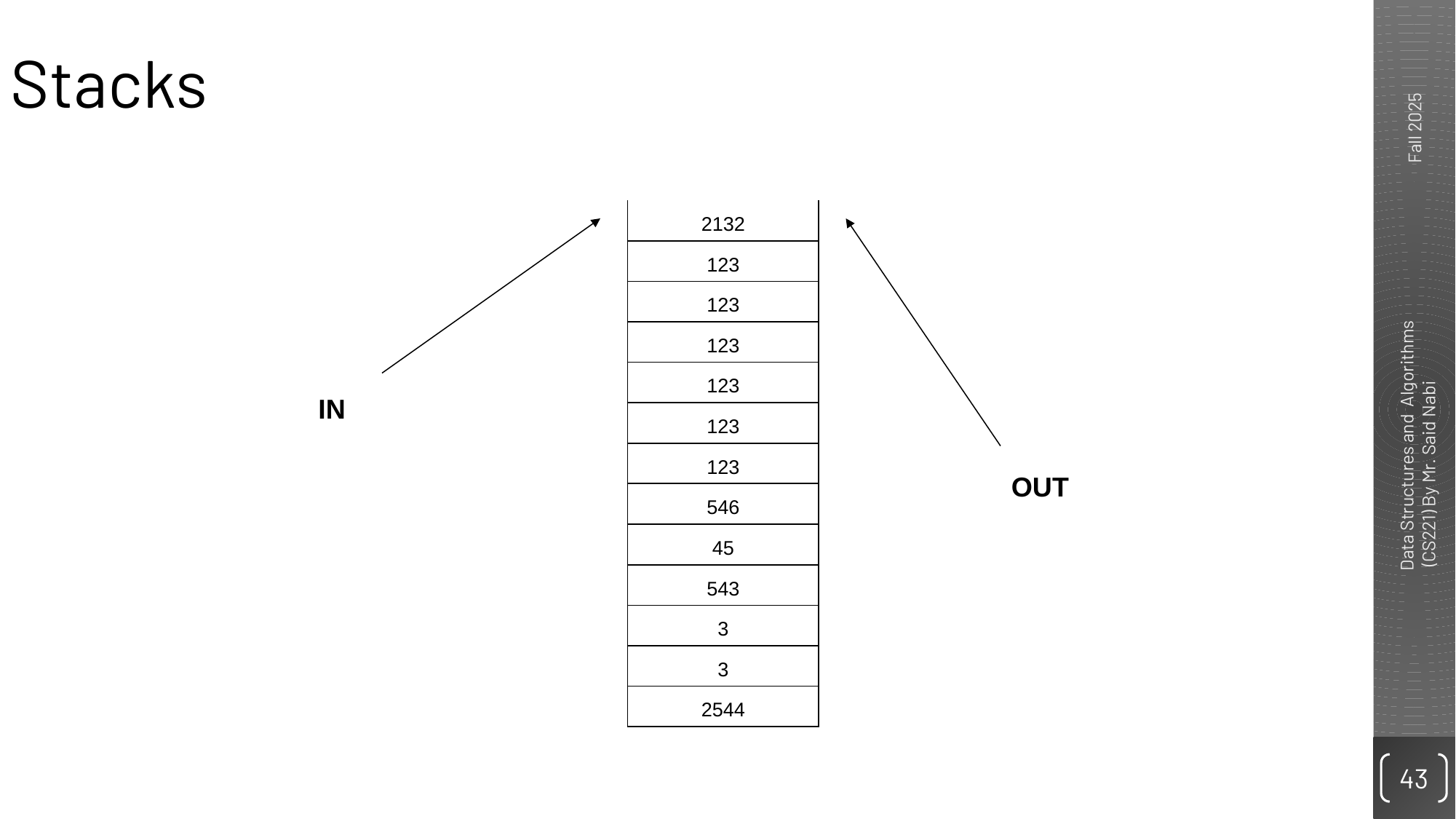

# Stacks
| 2132 |
| --- |
| 123 |
| 123 |
| 123 |
| 123 |
| 123 |
| 123 |
| 546 |
| 45 |
| 543 |
| 3 |
| 3 |
| 2544 |

IN
OUT